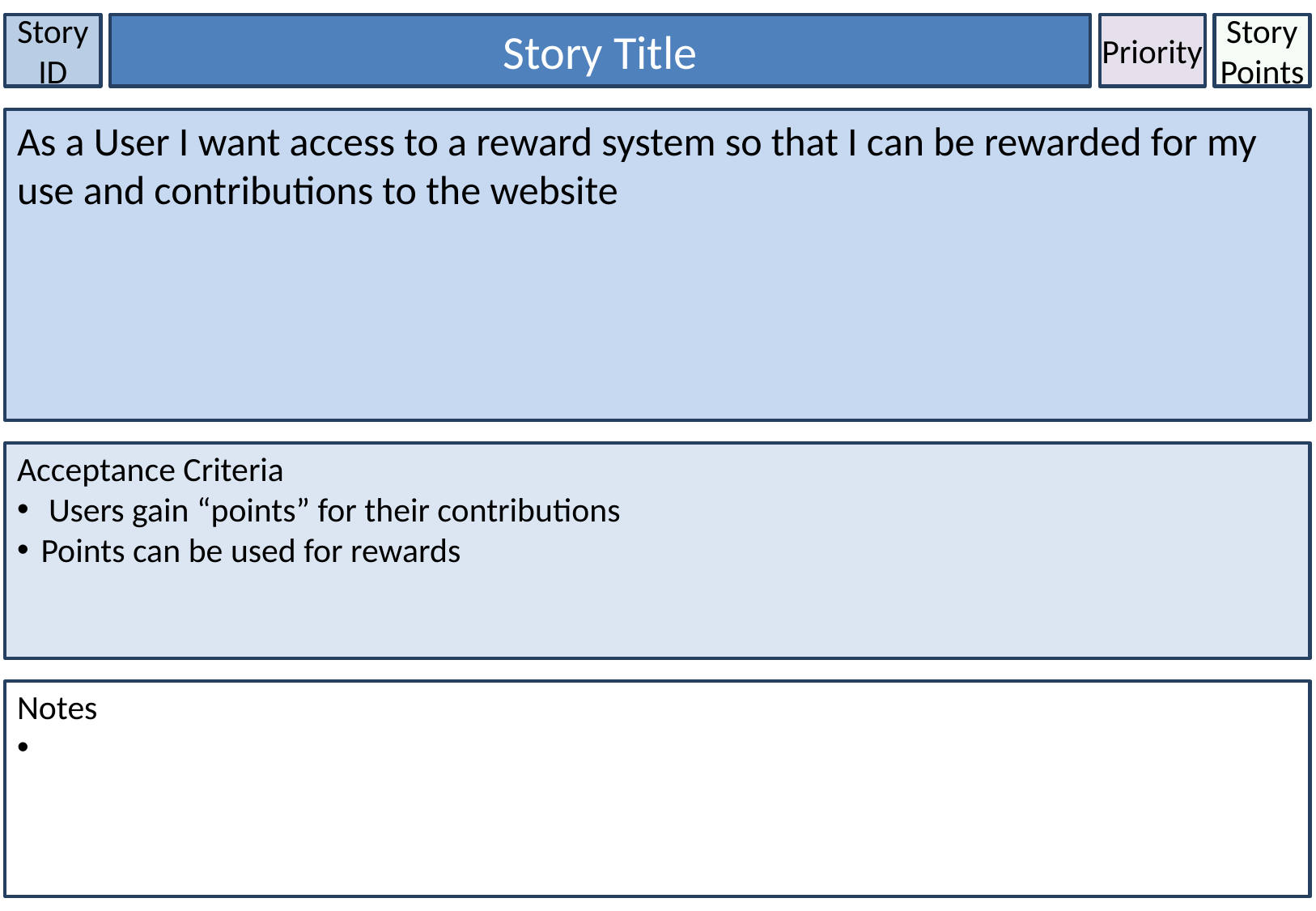

Story ID
Story Title
Priority
Story Points
As a User I want access to a reward system so that I can be rewarded for my use and contributions to the website
Acceptance Criteria
 Users gain “points” for their contributions
Points can be used for rewards
Notes